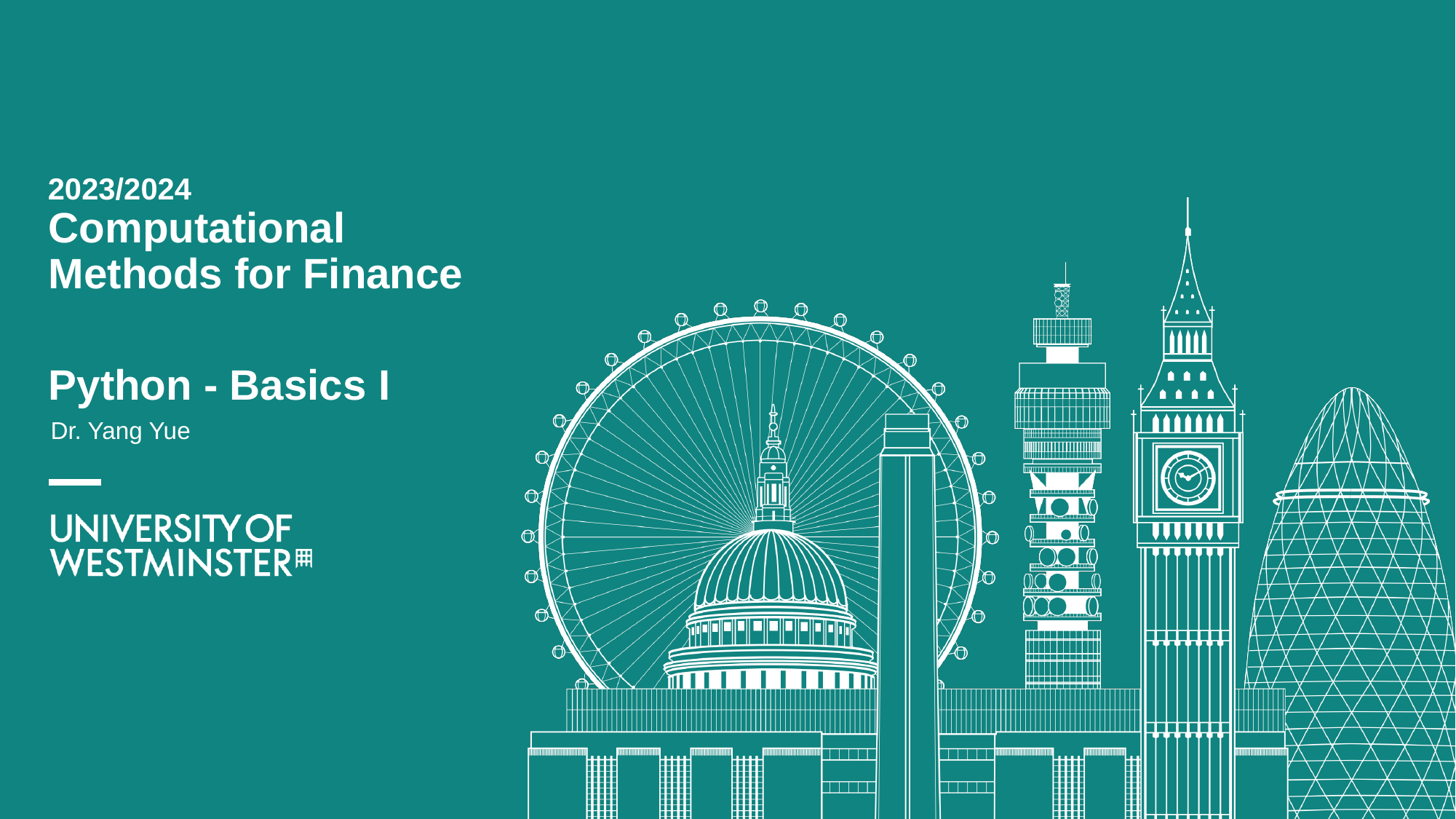

2023/2024
Computational Methods for Finance
Python - Basics I
Dr. Yang Yue